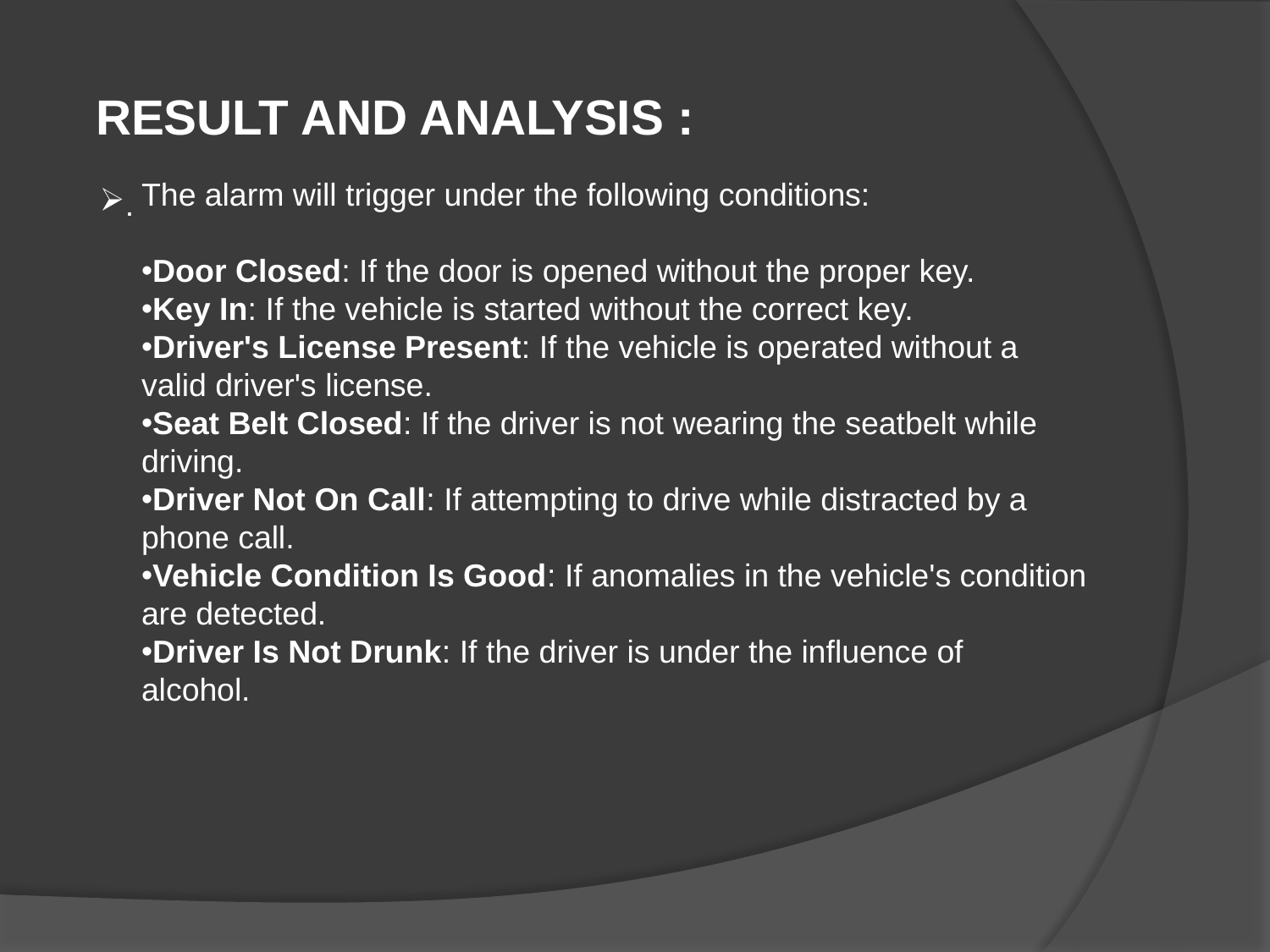

RESULT AND ANALYSIS :
The alarm will trigger under the following conditions:

Door Closed: If the door is opened without the proper key.
Key In: If the vehicle is started without the correct key.
Driver's License Present: If the vehicle is operated without a valid driver's license.
Seat Belt Closed: If the driver is not wearing the seatbelt while driving.
Driver Not On Call: If attempting to drive while distracted by a phone call.
Vehicle Condition Is Good: If anomalies in the vehicle's condition are detected.
Driver Is Not Drunk: If the driver is under the influence of     alcohol.
.